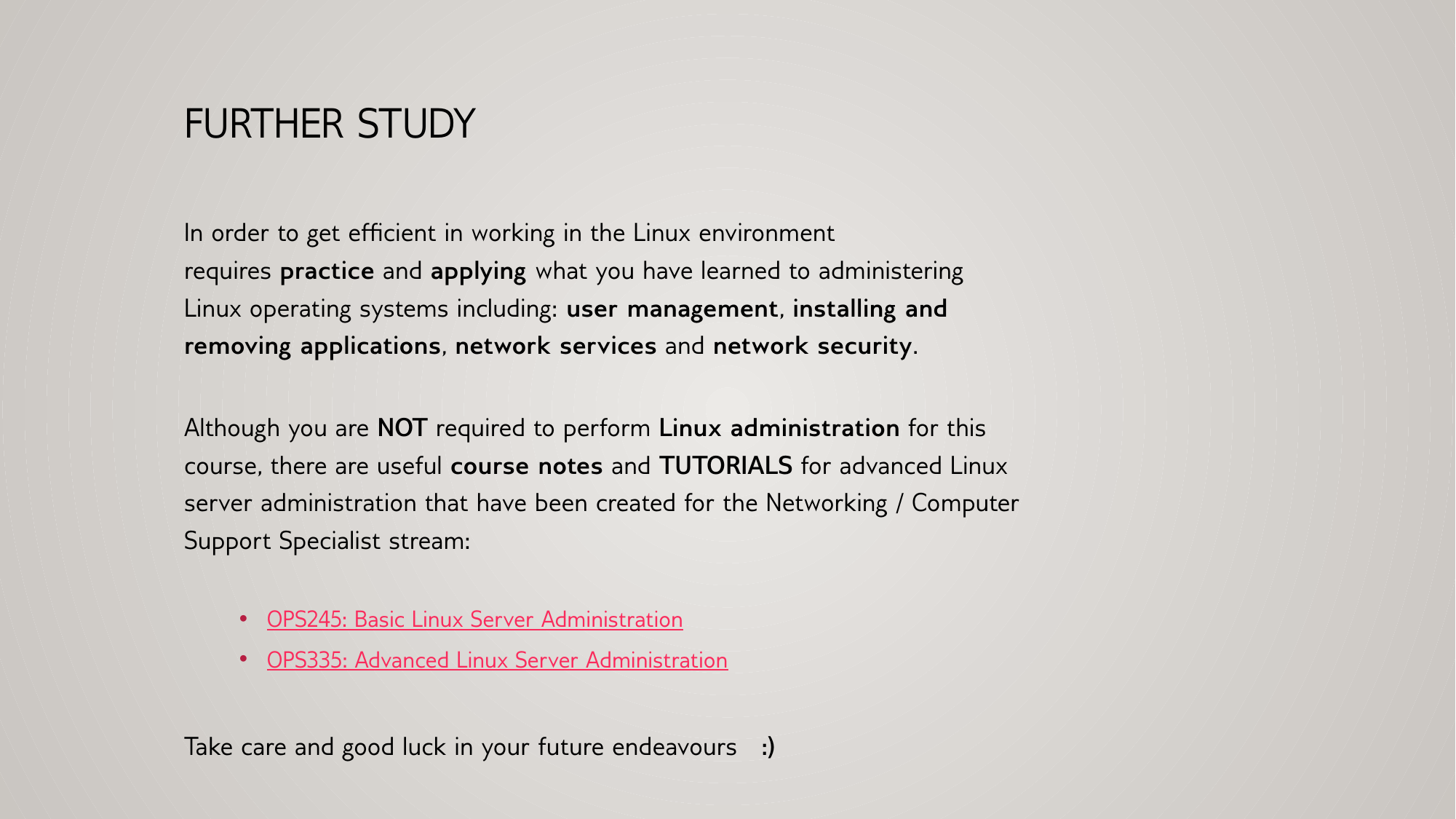

# Further study
In order to get efficient in working in the Linux environment requires practice and applying what you have learned to administering Linux operating systems including: user management, installing and removing applications, network services and network security.
Although you are NOT required to perform Linux administration for this course, there are useful course notes and TUTORIALS for advanced Linux server administration that have been created for the Networking / Computer Support Specialist stream:
OPS245: Basic Linux Server Administration
OPS335: Advanced Linux Server Administration
Take care and good luck in your future endeavours   :)